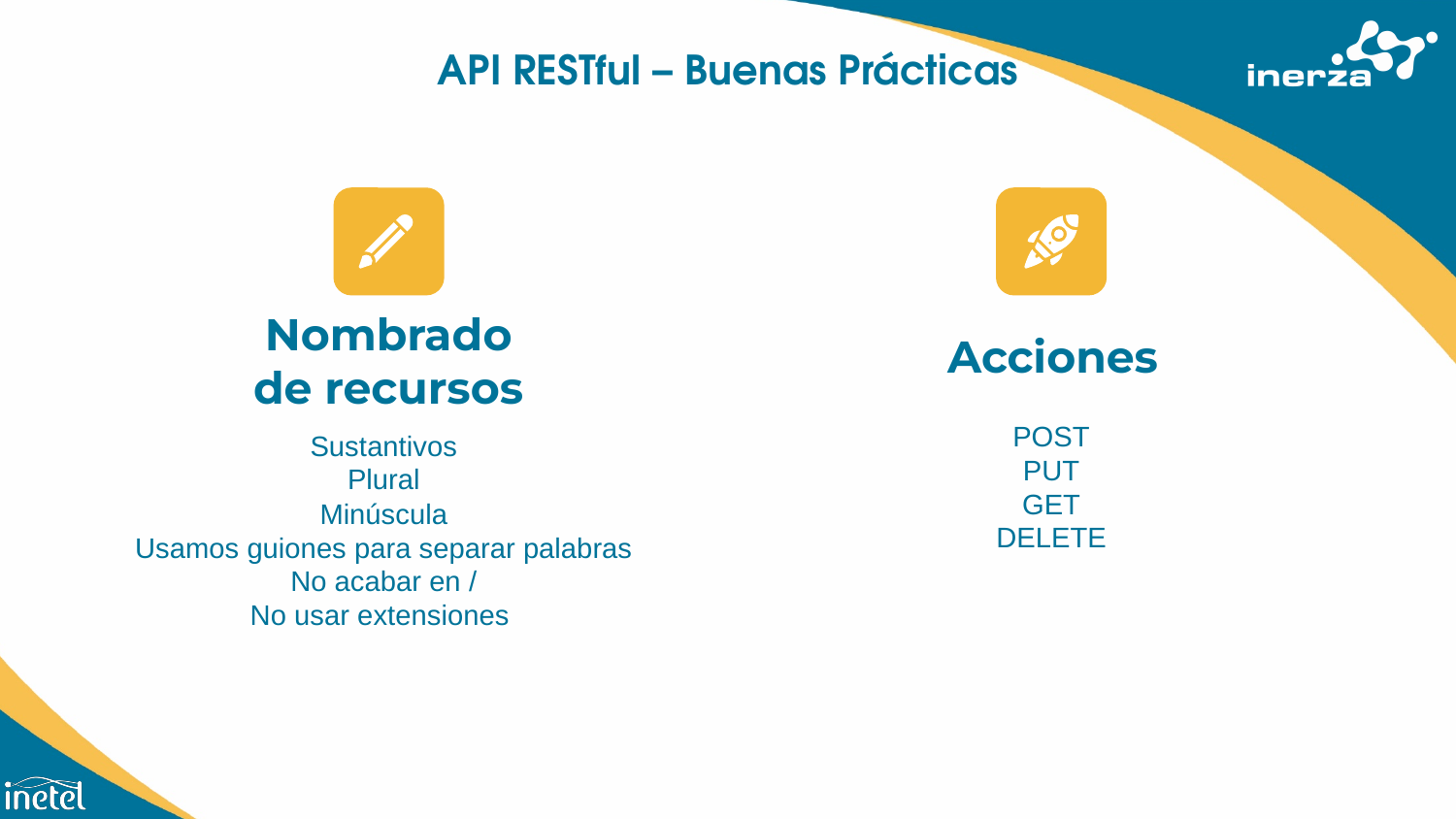

# API RESTful – Buenas Prácticas

Nombrado de recursos
Acciones
POST
PUT
GET
DELETE
Sustantivos
Plural
Minúscula
Usamos guiones para separar palabras
No acabar en /
No usar extensiones